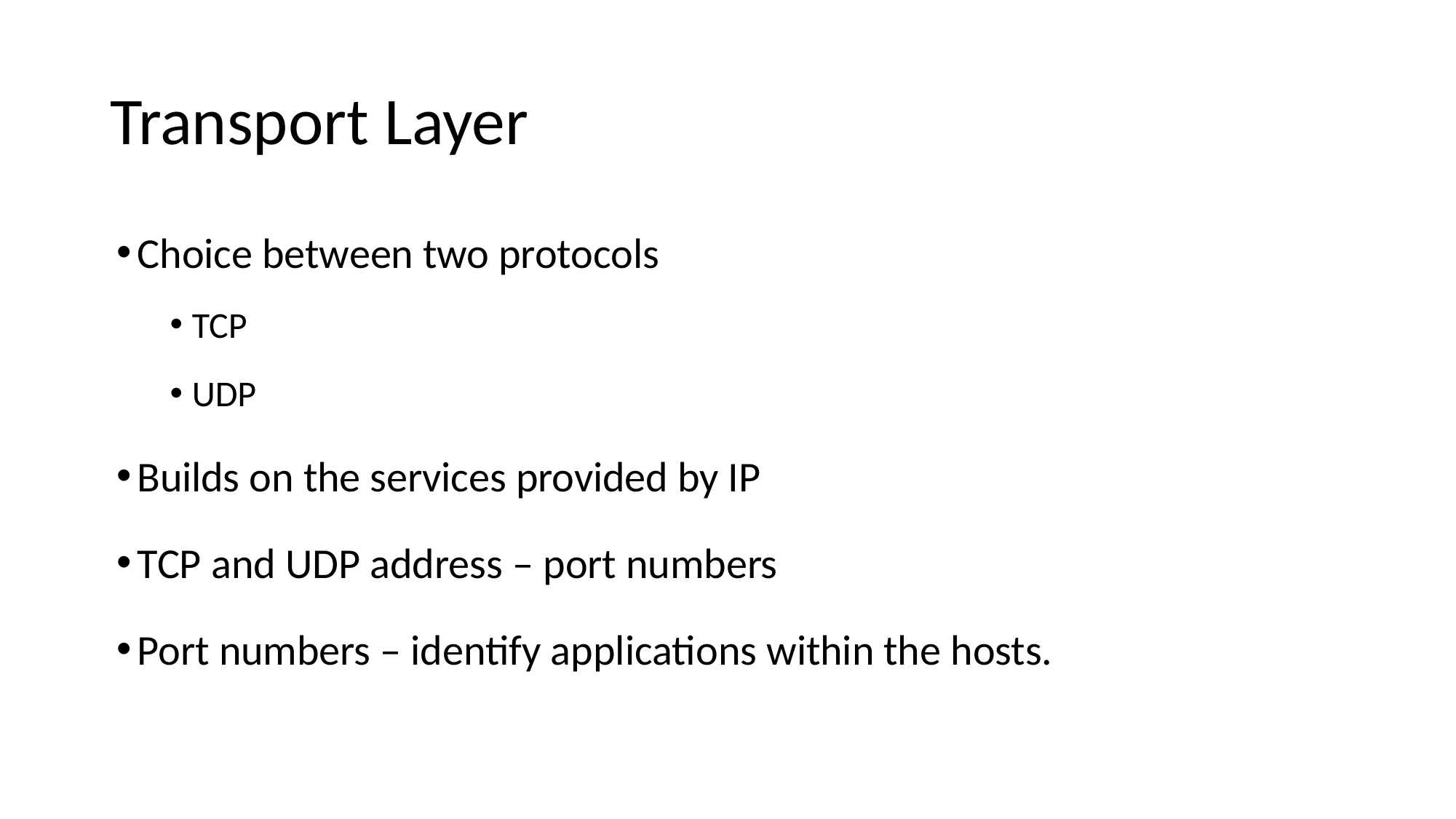

# Transport Layer
Choice between two protocols
TCP
UDP
Builds on the services provided by IP
TCP and UDP address – port numbers
Port numbers – identify applications within the hosts.